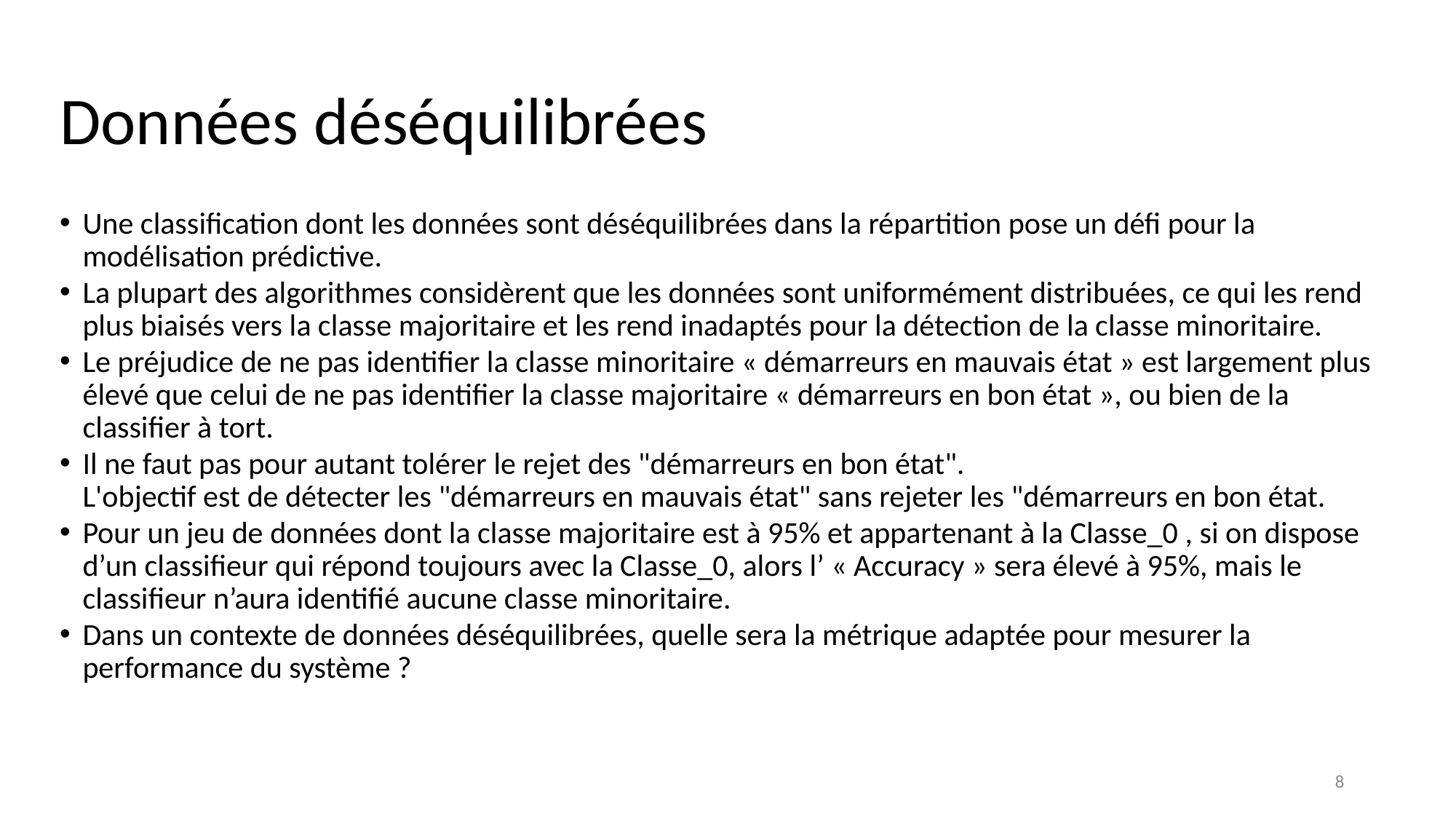

# Données déséquilibrées
Une classification dont les données sont déséquilibrées dans la répartition pose un défi pour la modélisation prédictive.
La plupart des algorithmes considèrent que les données sont uniformément distribuées, ce qui les rend plus biaisés vers la classe majoritaire et les rend inadaptés pour la détection de la classe minoritaire.
Le préjudice de ne pas identifier la classe minoritaire « démarreurs en mauvais état » est largement plus élevé que celui de ne pas identifier la classe majoritaire « démarreurs en bon état », ou bien de la classifier à tort.
Il ne faut pas pour autant tolérer le rejet des "démarreurs en bon état".
L'objectif est de détecter les "démarreurs en mauvais état" sans rejeter les "démarreurs en bon état.
Pour un jeu de données dont la classe majoritaire est à 95% et appartenant à la Classe_0 , si on dispose d’un classifieur qui répond toujours avec la Classe_0, alors l’ « Accuracy » sera élevé à 95%, mais le classifieur n’aura identifié aucune classe minoritaire.
Dans un contexte de données déséquilibrées, quelle sera la métrique adaptée pour mesurer la performance du système ?

8